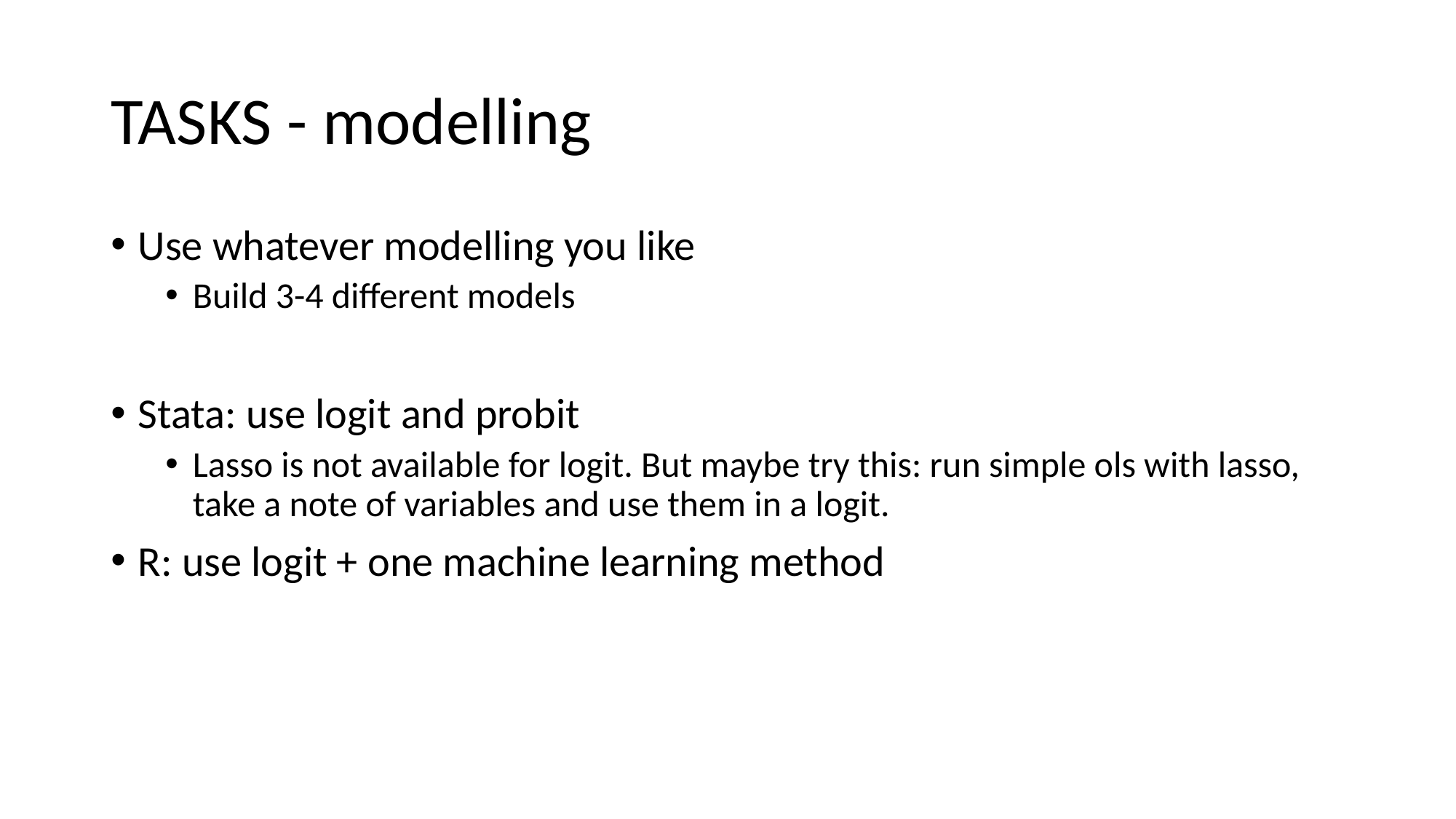

# TASKS - modelling
Use whatever modelling you like
Build 3-4 different models

Stata: use logit and probit
Lasso is not available for logit. But maybe try this: run simple ols with lasso, take a note of variables and use them in a logit.
R: use logit + one machine learning method